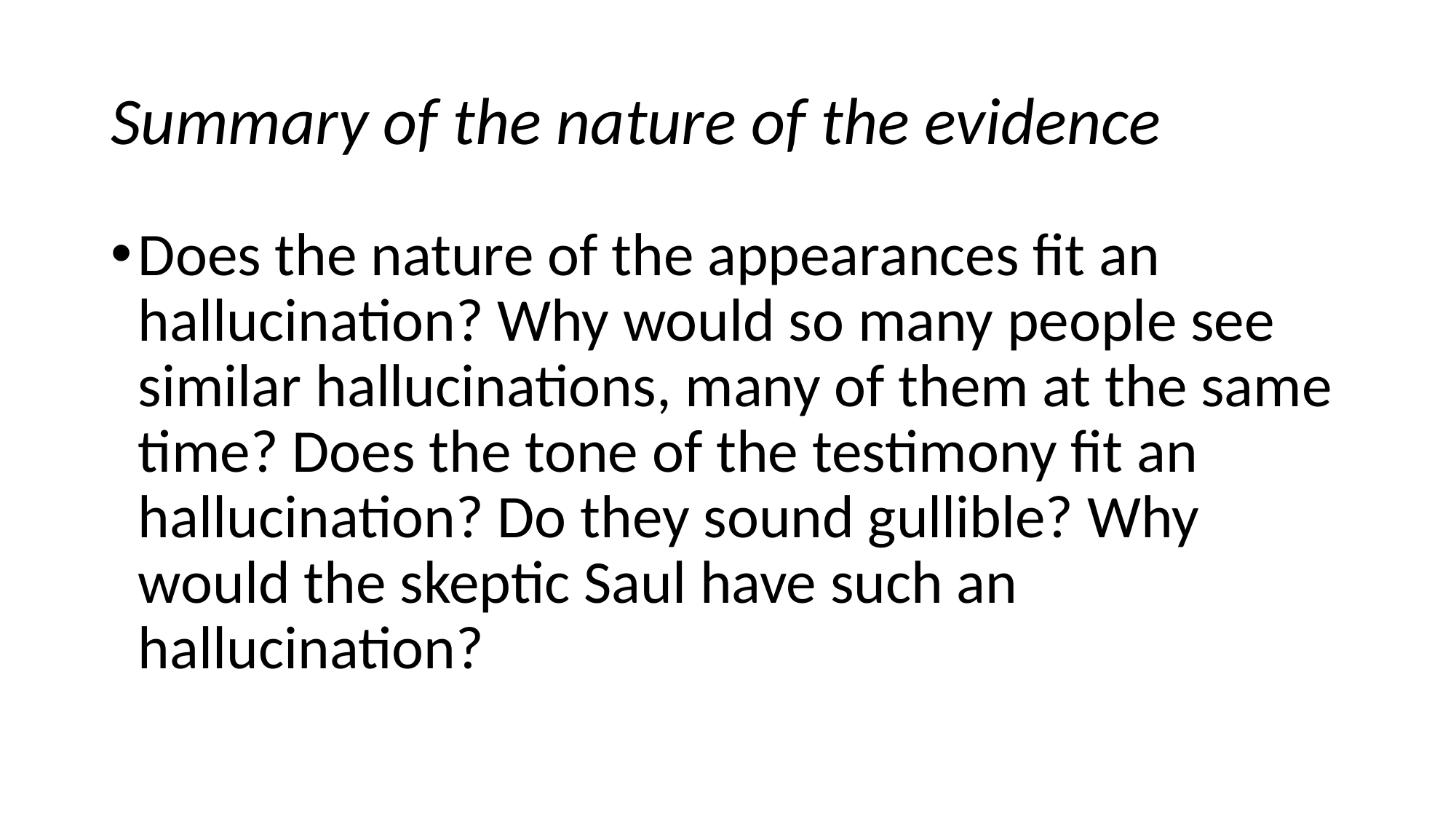

# Summary of the nature of the evidence
Does the nature of the appearances fit an hallucination? Why would so many people see similar hallucinations, many of them at the same time? Does the tone of the testimony fit an hallucination? Do they sound gullible? Why would the skeptic Saul have such an hallucination?